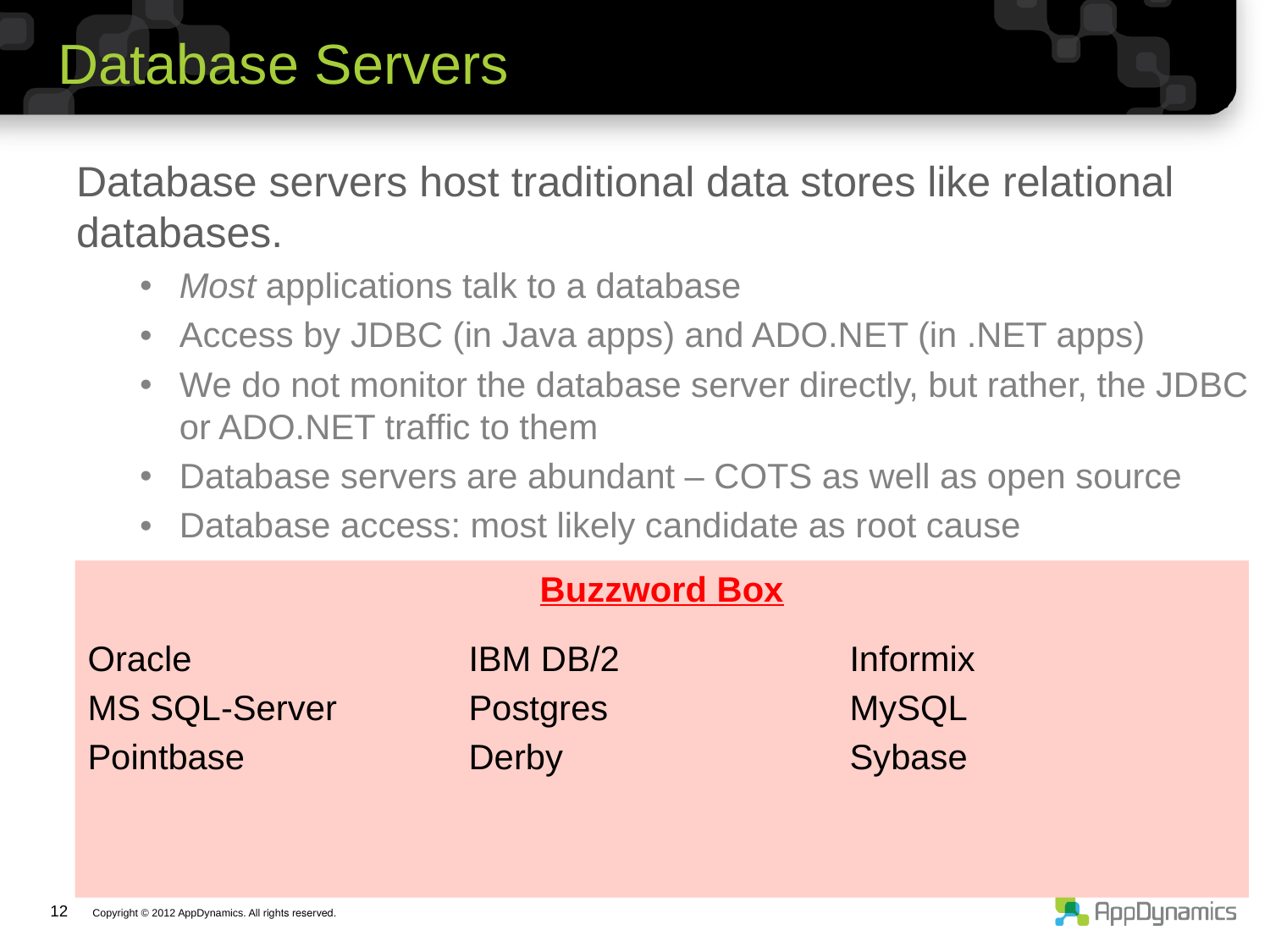

# Database Servers
Database servers host traditional data stores like relational databases.
Most applications talk to a database
Access by JDBC (in Java apps) and ADO.NET (in .NET apps)
We do not monitor the database server directly, but rather, the JDBC or ADO.NET traffic to them
Database servers are abundant – COTS as well as open source
Database access: most likely candidate as root cause

Buzzword Box

Oracle			IBM DB/2		Informix
MS SQL-Server		Postgres		MySQL
Pointbase		Derby			Sybase
12      Copyright © 2012 AppDynamics. All rights reserved.